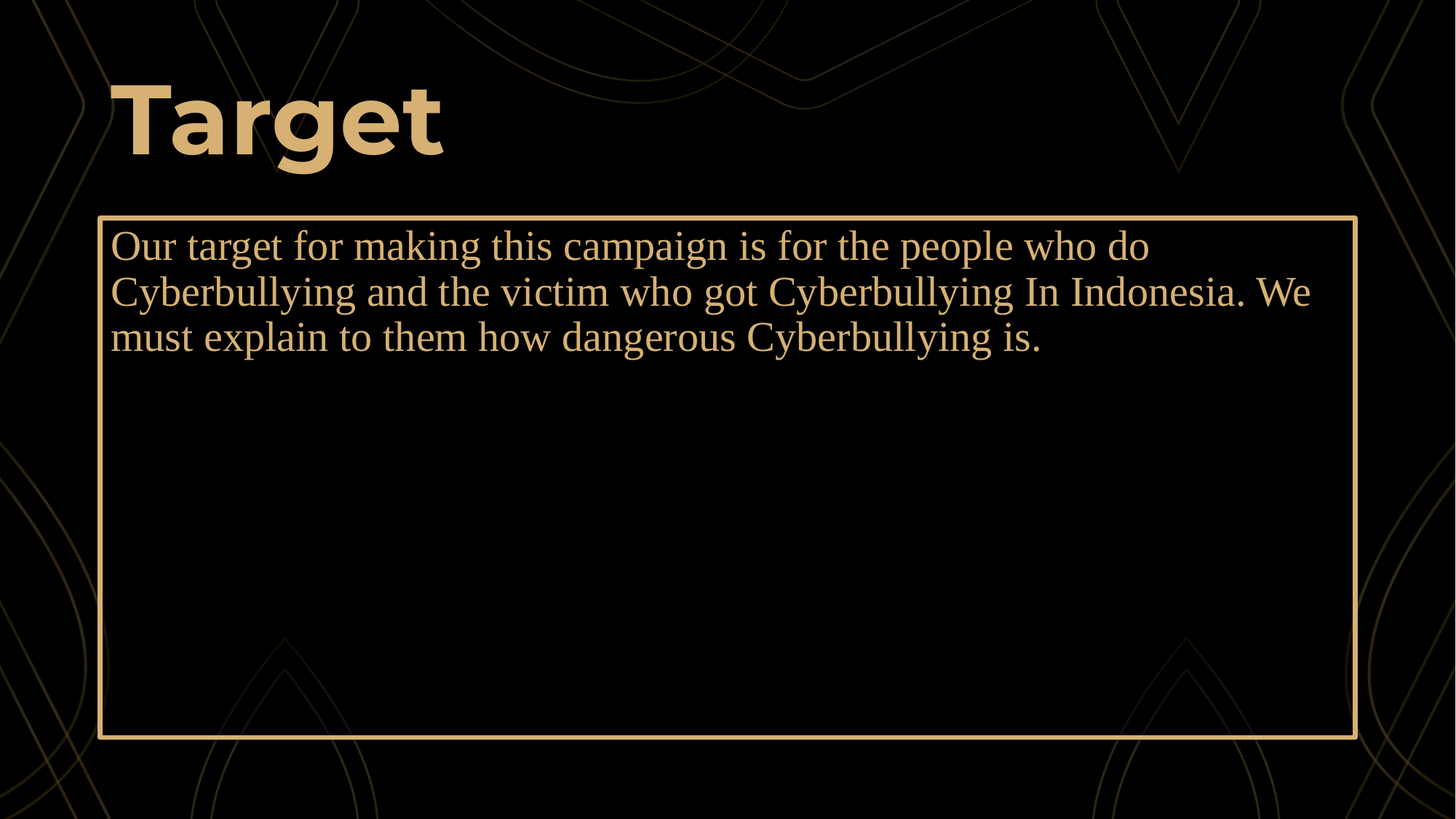

# Target
Our target for making this campaign is for the people who do Cyberbullying and the victim who got Cyberbullying In Indonesia. We must explain to them how dangerous Cyberbullying is.